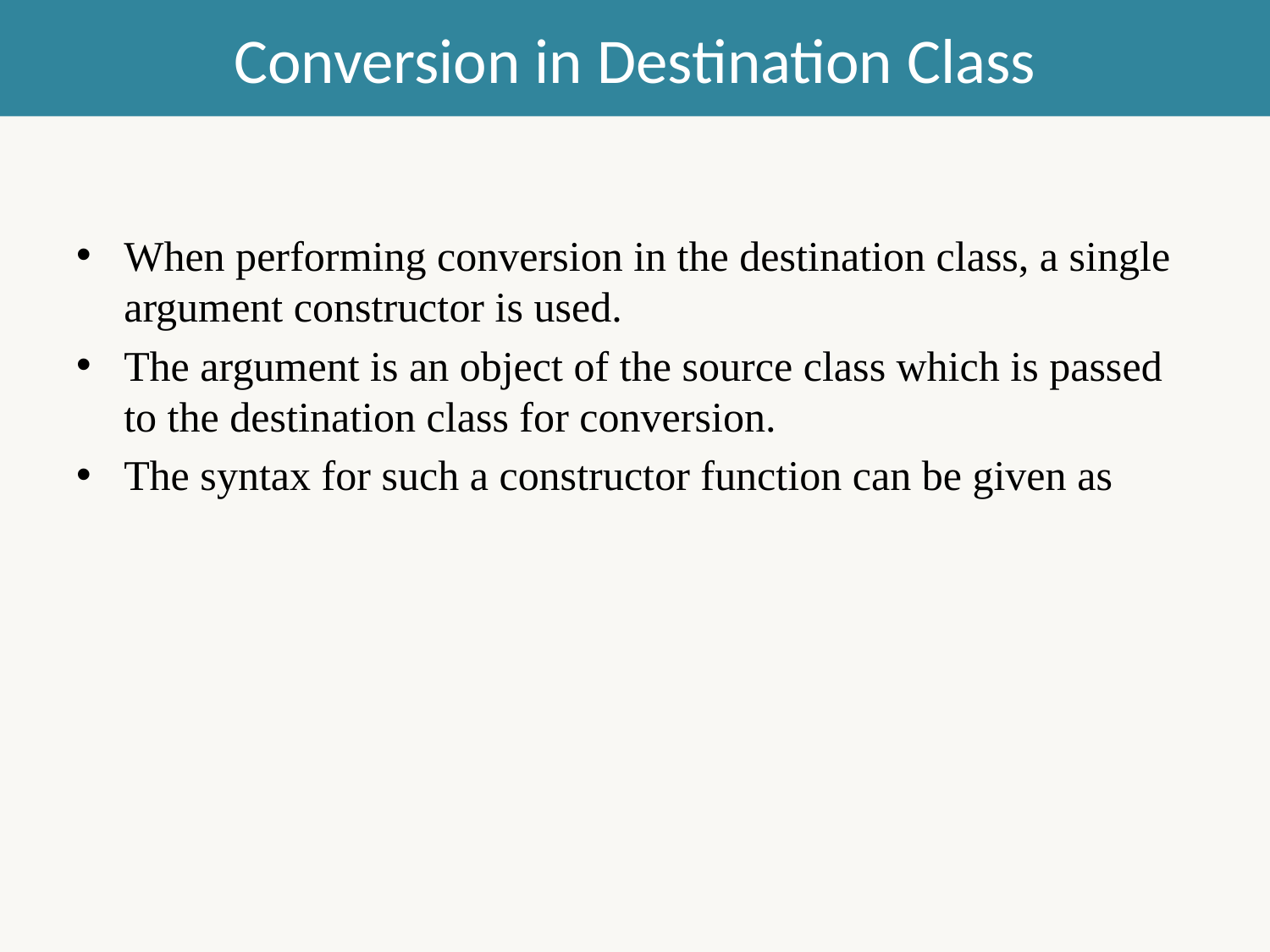

# Conversion in Destination Class
When performing conversion in the destination class, a single argument constructor is used.
The argument is an object of the source class which is passed to the destination class for conversion.
The syntax for such a constructor function can be given as